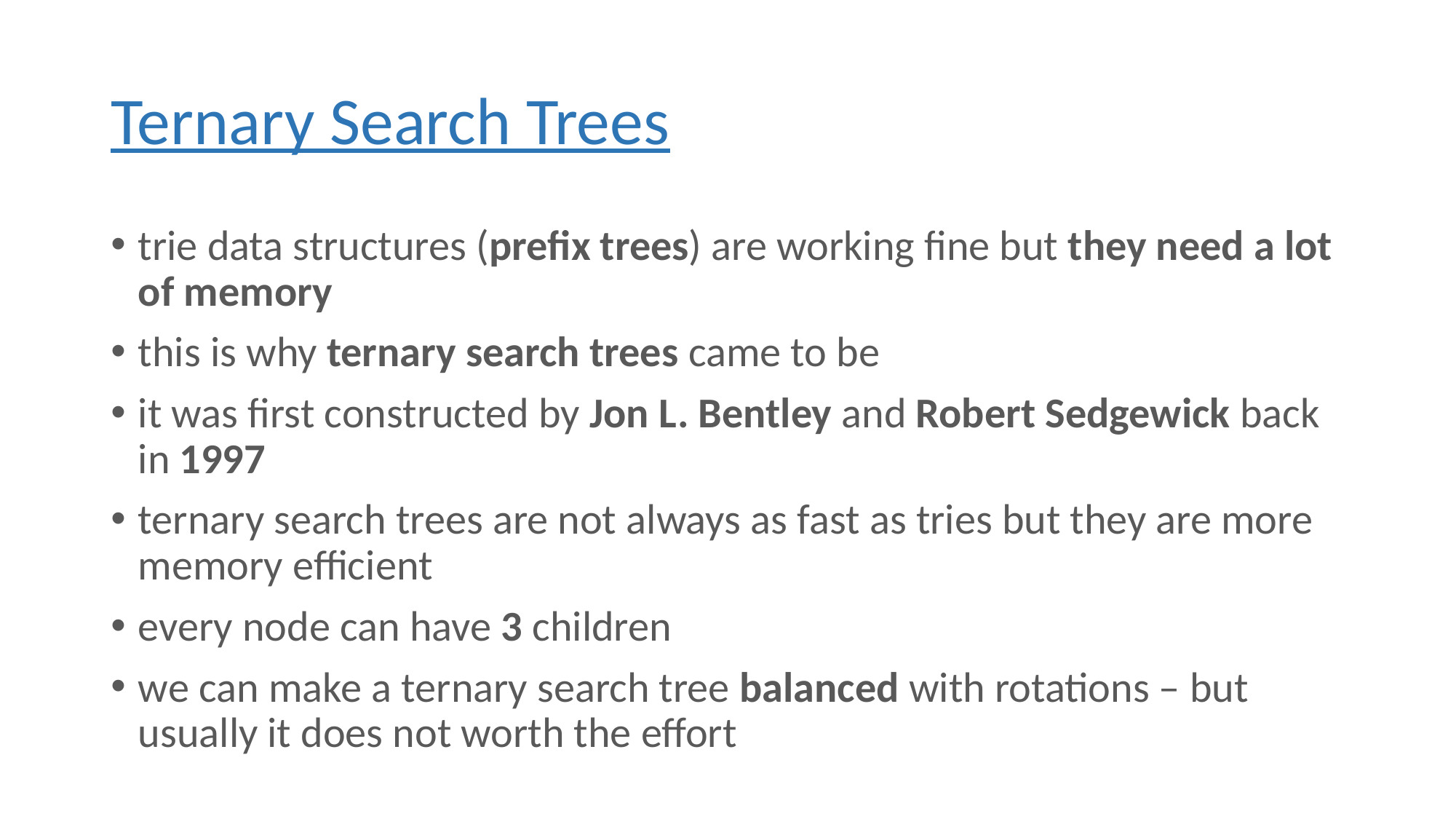

# Ternary Search Trees
trie data structures (prefix trees) are working fine but they need a lot of memory
this is why ternary search trees came to be
it was first constructed by Jon L. Bentley and Robert Sedgewick back in 1997
ternary search trees are not always as fast as tries but they are more memory efficient
every node can have 3 children
we can make a ternary search tree balanced with rotations – but usually it does not worth the effort